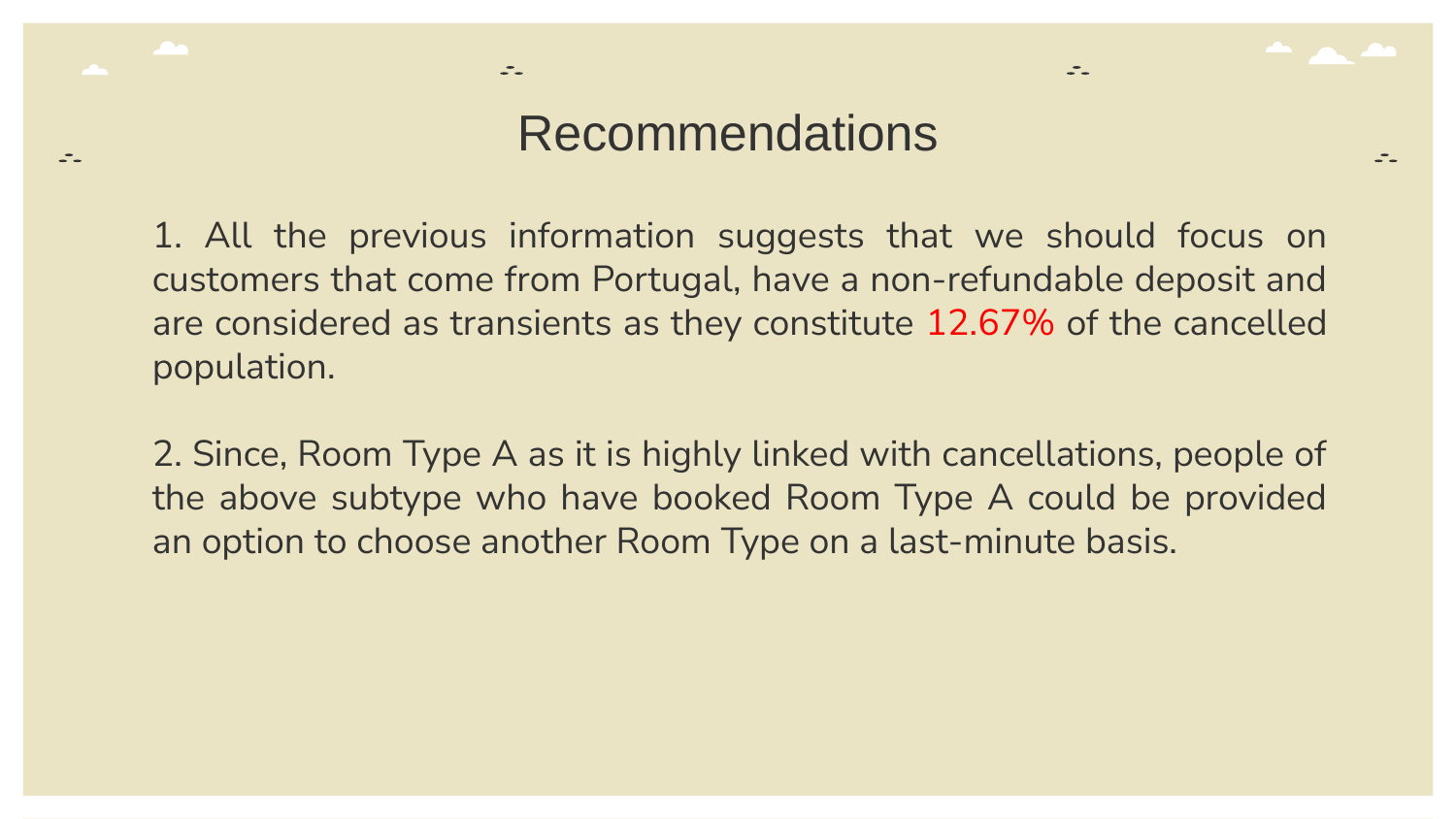

# Recommendations
1. All the previous information suggests that we should focus on customers that come from Portugal, have a non-refundable deposit and are considered as transients as they constitute 12.67% of the cancelled population.

2. Since, Room Type A as it is highly linked with cancellations, people of the above subtype who have booked Room Type A could be provided an option to choose another Room Type on a last-minute basis.